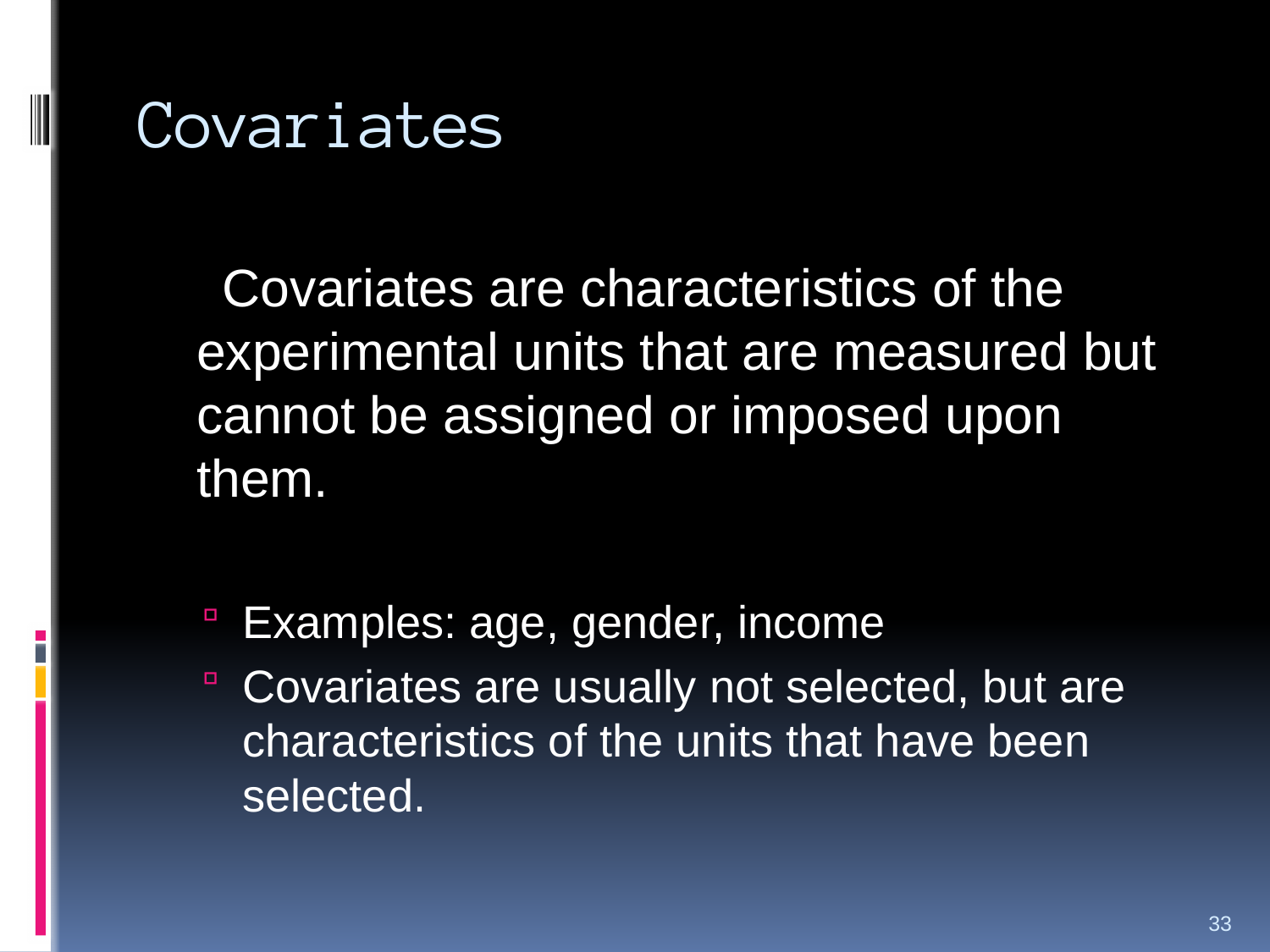

# Covariates
     Covariates are characteristics of the experimental units that are measured but cannot be assigned or imposed upon them.

Examples: age, gender, income
Covariates are usually not selected, but are characteristics of the units that have been selected.
33